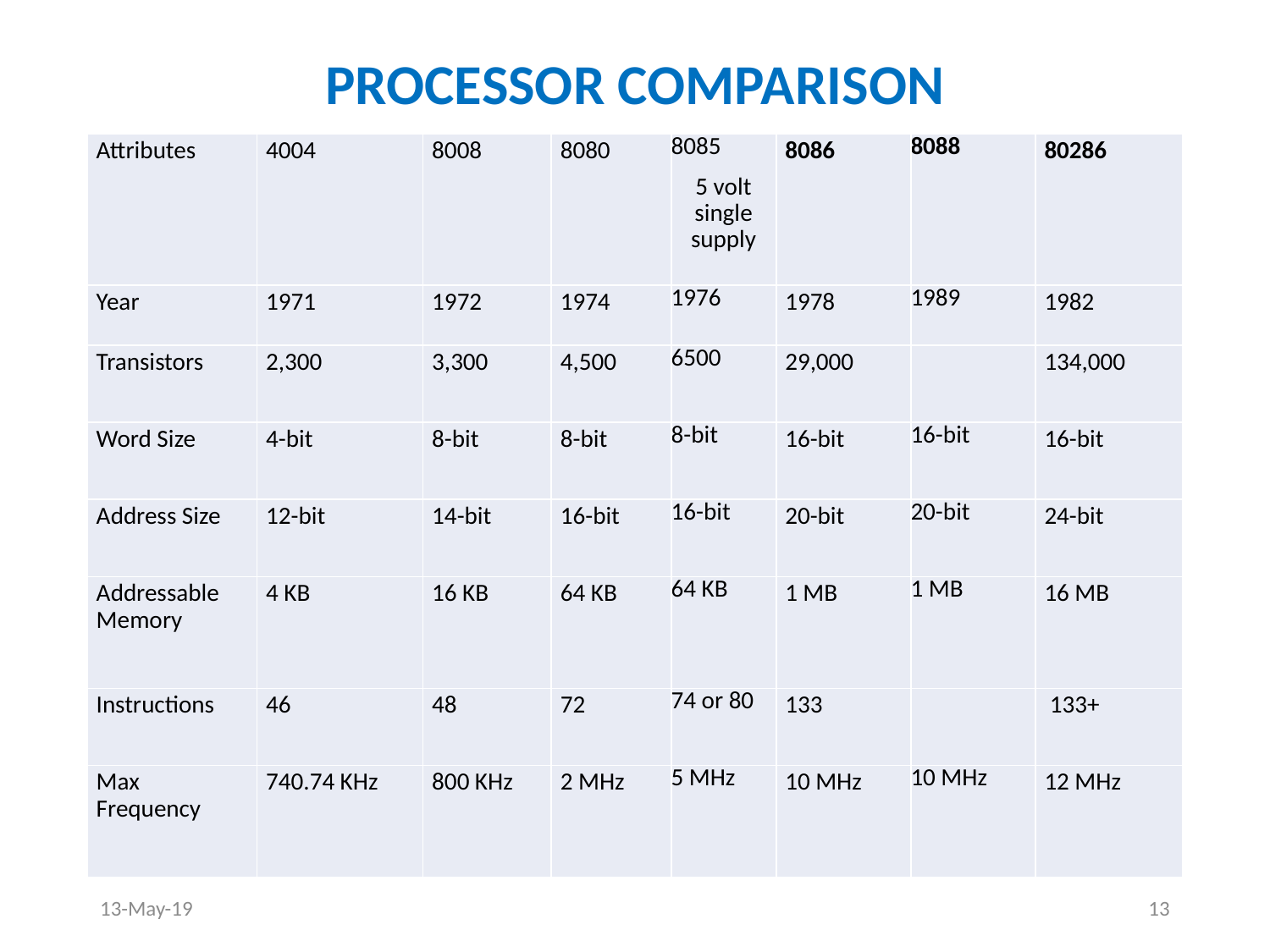

# Processor Comparison
| Attributes | 4004 | 8008 | 8080 | 8085 5 volt single supply | 8086 | 8088 | 80286 |
| --- | --- | --- | --- | --- | --- | --- | --- |
| Year | 1971 | 1972 | 1974 | 1976 | 1978 | 1989 | 1982 |
| Transistors | 2,300 | 3,300 | 4,500 | 6500 | 29,000 |  | 134,000 |
| Word Size | 4-bit | 8-bit | 8-bit | 8-bit | 16-bit | 16-bit | 16-bit |
| Address Size | 12-bit | 14-bit | 16-bit | 16-bit | 20-bit | 20-bit | 24-bit |
| Addressable Memory | 4 KB | 16 KB | 64 KB | 64 KB | 1 MB | 1 MB | 16 MB |
| Instructions | 46 | 48 | 72 | 74 or 80 | 133 |  | 133+ |
| Max Frequency | 740.74 KHz | 800 KHz | 2 MHz | 5 MHz | 10 MHz | 10 MHz | 12 MHz |
13-May-19
13